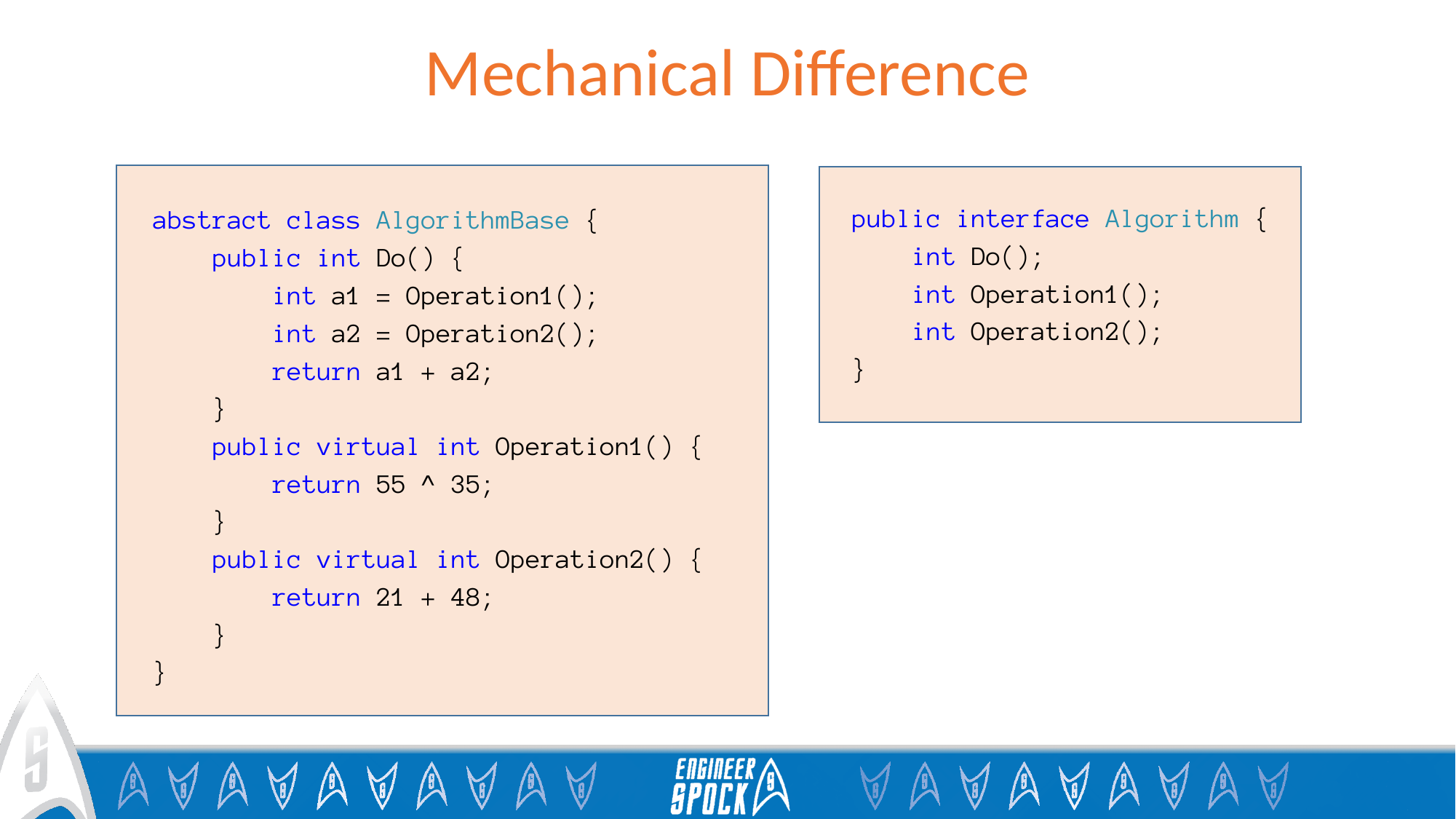

# Mechanical Difference

public interface Algorithm {
    int Do();
    int Operation1();
    int Operation2();
}

abstract class AlgorithmBase {
    public int Do() {
        int a1 = Operation1();
        int a2 = Operation2();
        return a1 + a2;
    }
    public virtual int Operation1() {
        return 55 ^ 35;
    }
    public virtual int Operation2() {
        return 21 + 48;
    }
}